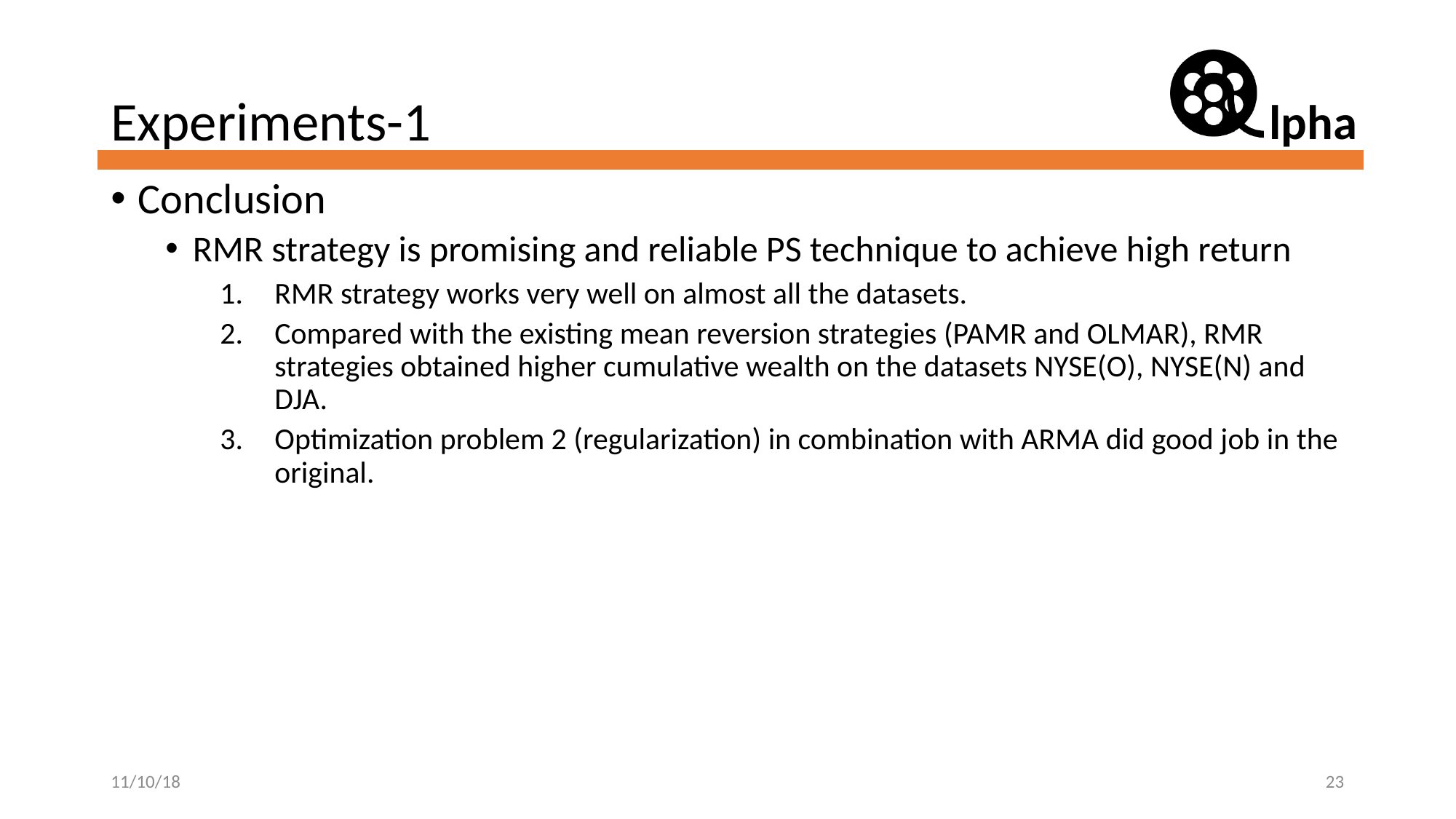

# Experiments-1
Conclusion
RMR strategy is promising and reliable PS technique to achieve high return
RMR strategy works very well on almost all the datasets.
Compared with the existing mean reversion strategies (PAMR and OLMAR), RMR strategies obtained higher cumulative wealth on the datasets NYSE(O), NYSE(N) and DJA.
Optimization problem 2 (regularization) in combination with ARMA did good job in the original.

11/10/18
23